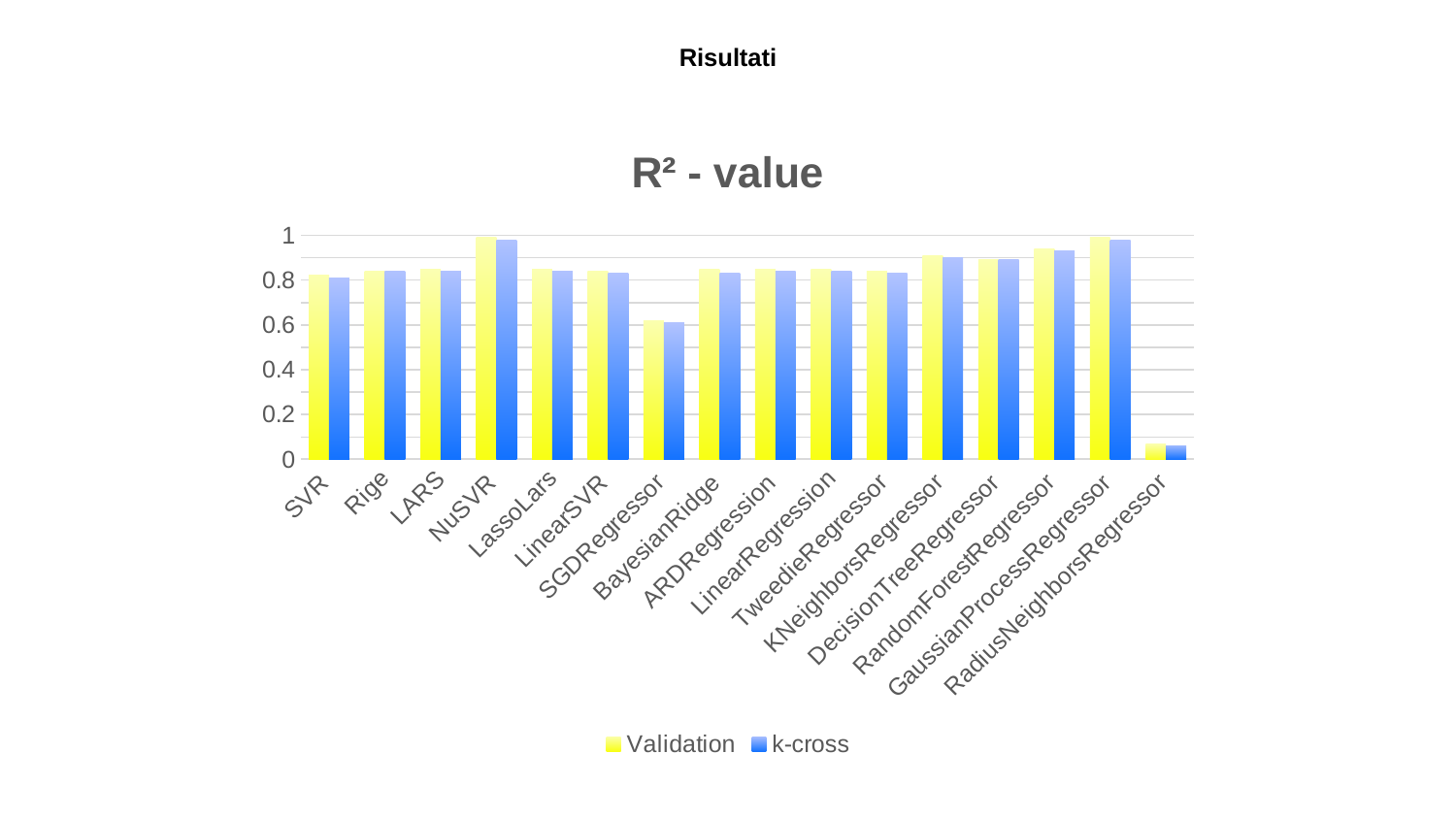

# Risultati

### Chart: R² - value

| Category | Validation | k-cross |
|---|---|---|
| SVR  | 0.82 | 0.81 |
| Rige | 0.84 | 0.84 |
| LARS | 0.85 | 0.84 |
| NuSVR  | 0.99 | 0.98 |
| LassoLars | 0.85 | 0.84 |
| LinearSVR  | 0.84 | 0.83 |
| SGDRegressor  | 0.62 | 0.61 |
| BayesianRidge  | 0.85 | 0.83 |
| ARDRegression  | 0.85 | 0.84 |
| LinearRegression | 0.85 | 0.84 |
| TweedieRegressor  | 0.84 | 0.83 |
| KNeighborsRegressor  | 0.91 | 0.9 |
| DecisionTreeRegressor  | 0.89 | 0.89 |
| RandomForestRegressor  | 0.94 | 0.93 |
| GaussianProcessRegressor  | 0.99 | 0.98 |
| RadiusNeighborsRegressor  | 0.07 | 0.06 |